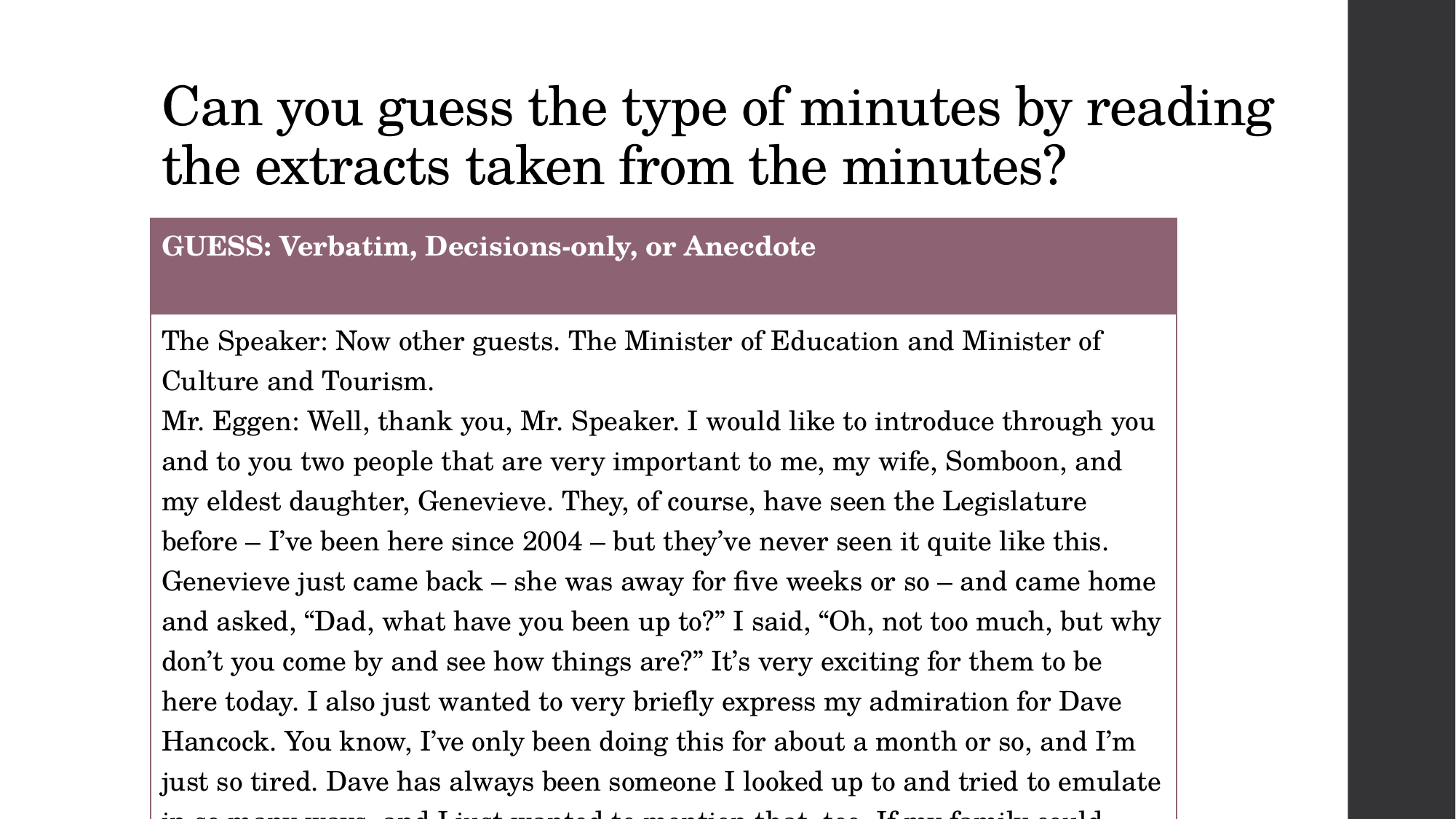

# Can you guess the type of minutes by reading the extracts taken from the minutes?
| GUESS: Verbatim, Decisions-only, or Anecdote |
| --- |
| The Speaker: Now other guests. The Minister of Education and Minister of Culture and Tourism. Mr. Eggen: Well, thank you, Mr. Speaker. I would like to introduce through you and to you two people that are very important to me, my wife, Somboon, and my eldest daughter, Genevieve. They, of course, have seen the Legislature before – I’ve been here since 2004 – but they’ve never seen it quite like this. Genevieve just came back – she was away for five weeks or so – and came home and asked, “Dad, what have you been up to?” I said, “Oh, not too much, but why don’t you come by and see how things are?” It’s very exciting for them to be here today. I also just wanted to very briefly express my admiration for Dave Hancock. You know, I’ve only been doing this for about a month or so, and I’m just so tired. Dave has always been someone I looked up to and tried to emulate in so many ways, and I just wanted to mention that, too. If my family could stand, please, and receive the warm welcome of the House. |